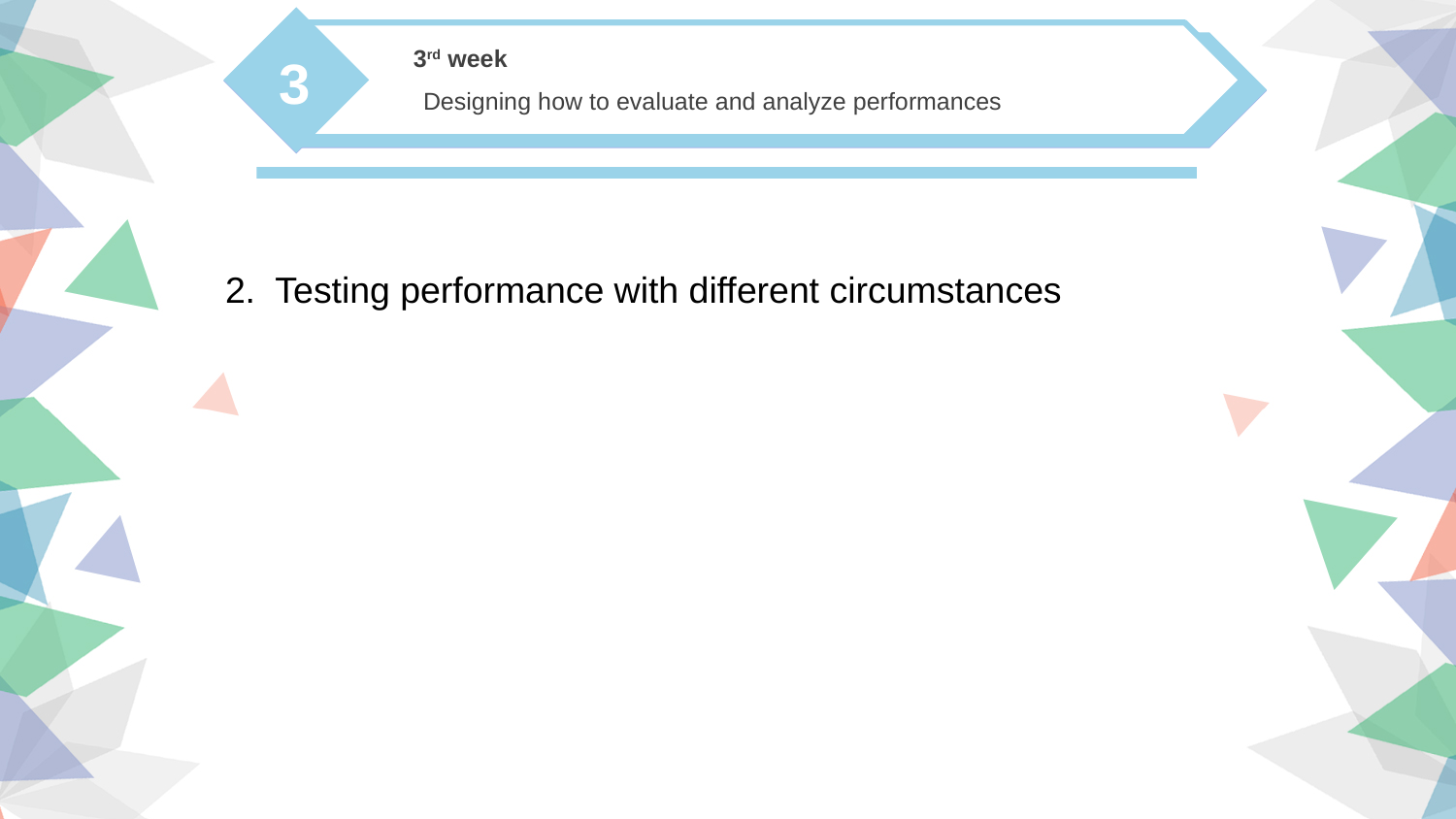

3
 Designing how to evaluate and analyze performances

2nd week
 Understanding basic Linux (Kernels, Network and so on)
2
3rd week

2.  Testing performance with different circumstances